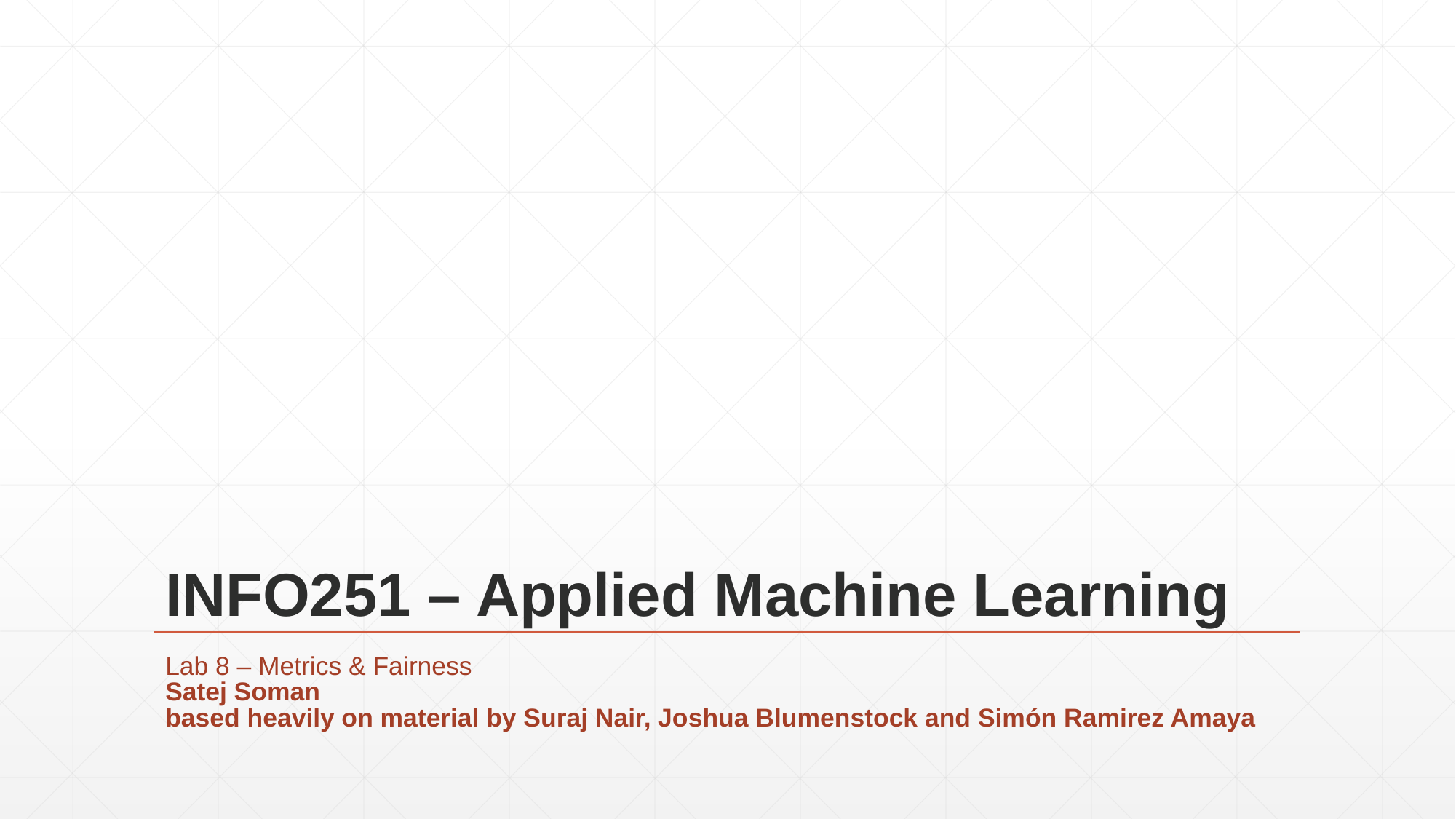

# INFO251 – Applied Machine Learning
Lab 8 – Metrics & Fairness
Satej Soman
based heavily on material by Suraj Nair, Joshua Blumenstock and Simón Ramirez Amaya